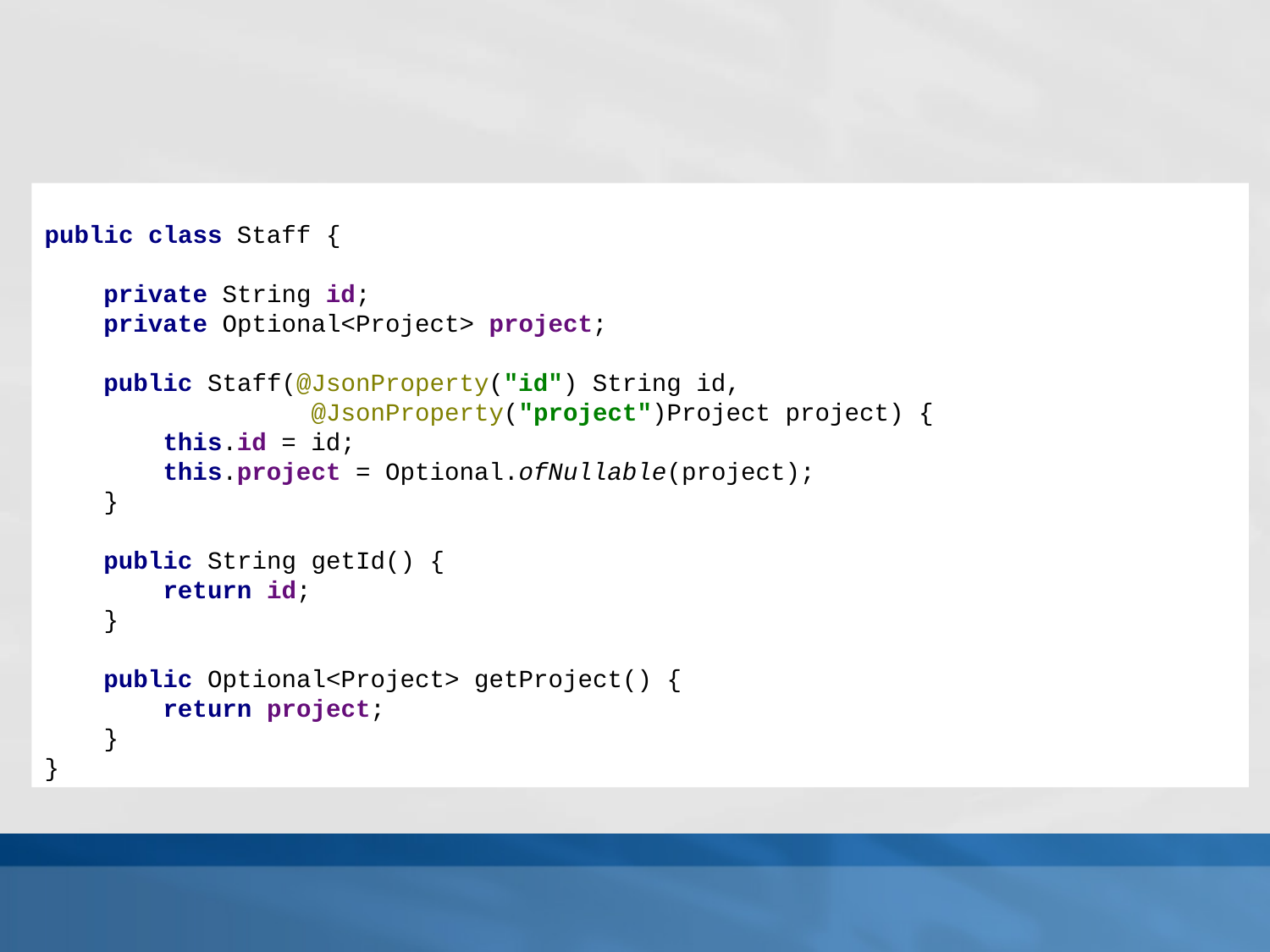

public class Staff {
    private String id;
    private Optional<Project> project;
    public Staff(@JsonProperty("id") String id,
                  @JsonProperty("project")Project project) {
        this.id = id;
        this.project = Optional.ofNullable(project);
    }
    public String getId() {
        return id;
    }
    public Optional<Project> getProject() {
        return project;
    }
}